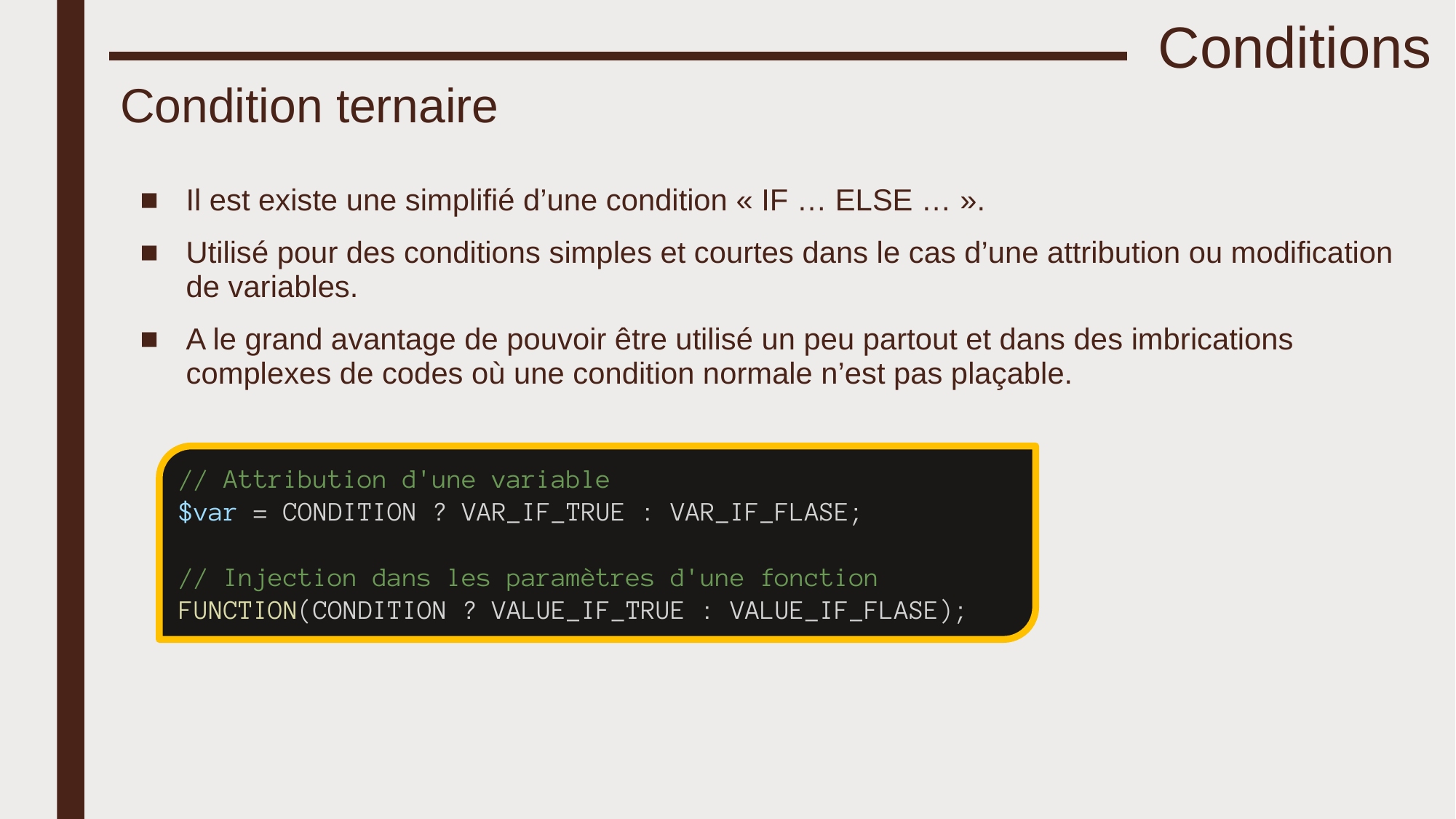

# Conditions
Condition ternaire

Il est existe une simplifié d’une condition « IF … ELSE … ».
Utilisé pour des conditions simples et courtes dans le cas d’une attribution ou modification de variables.
A le grand avantage de pouvoir être utilisé un peu partout et dans des imbrications complexes de codes où une condition normale n’est pas plaçable.
// Attribution d'une variable
$var = CONDITION ? VAR_IF_TRUE : VAR_IF_FLASE;
// Injection dans les paramètres d'une fonction
FUNCTION(CONDITION ? VALUE_IF_TRUE : VALUE_IF_FLASE);